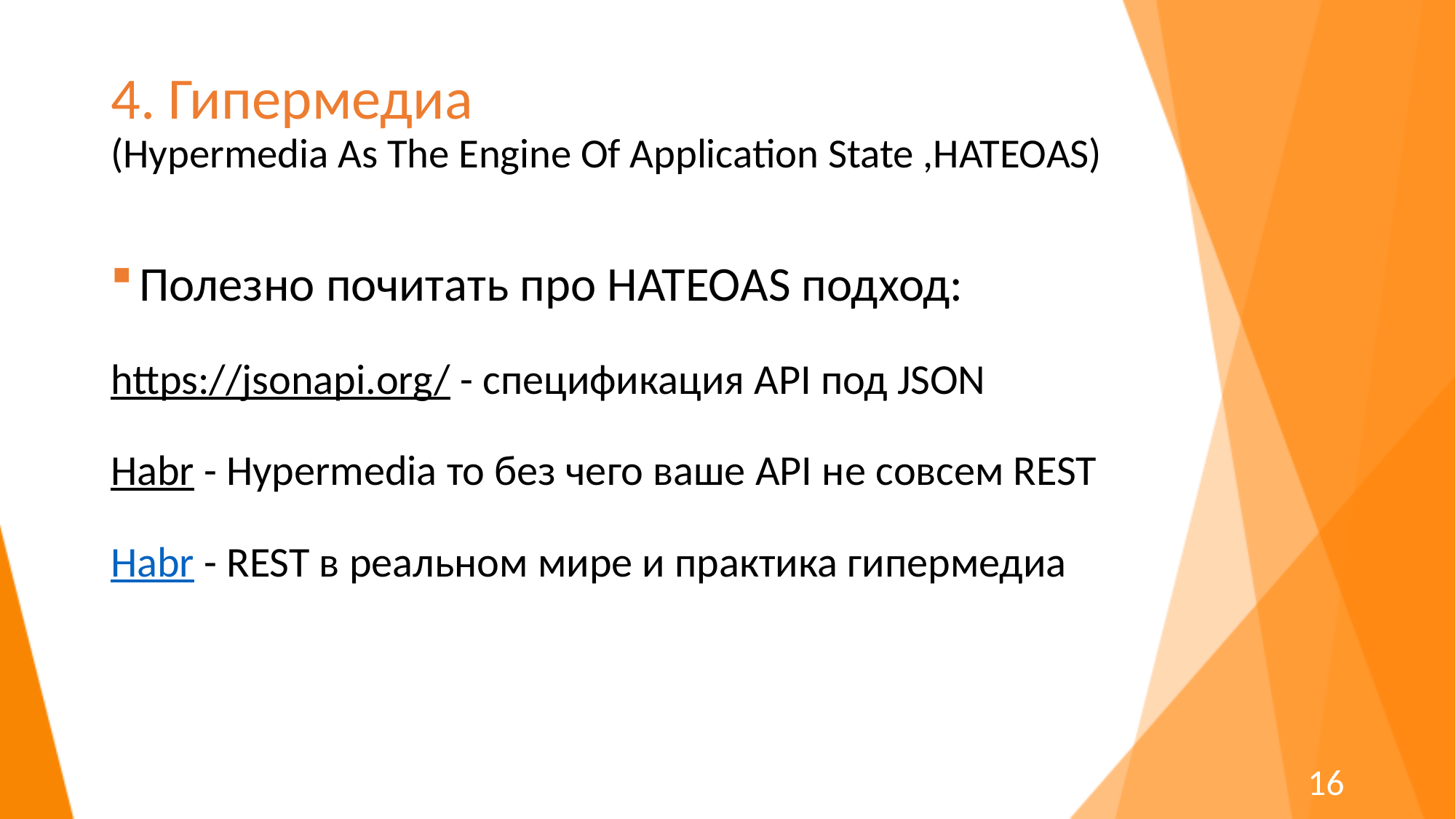

# 4. Гипермедиа (Hypermedia As The Engine Of Application State ,HATEOAS)
Полезно почитать про HATEOAS подход:
https://jsonapi.org/ - спецификация API под JSON
Habr - Hypermedia то без чего ваше API не совсем REST
Habr - REST в реальном мире и практика гипермедиа
16